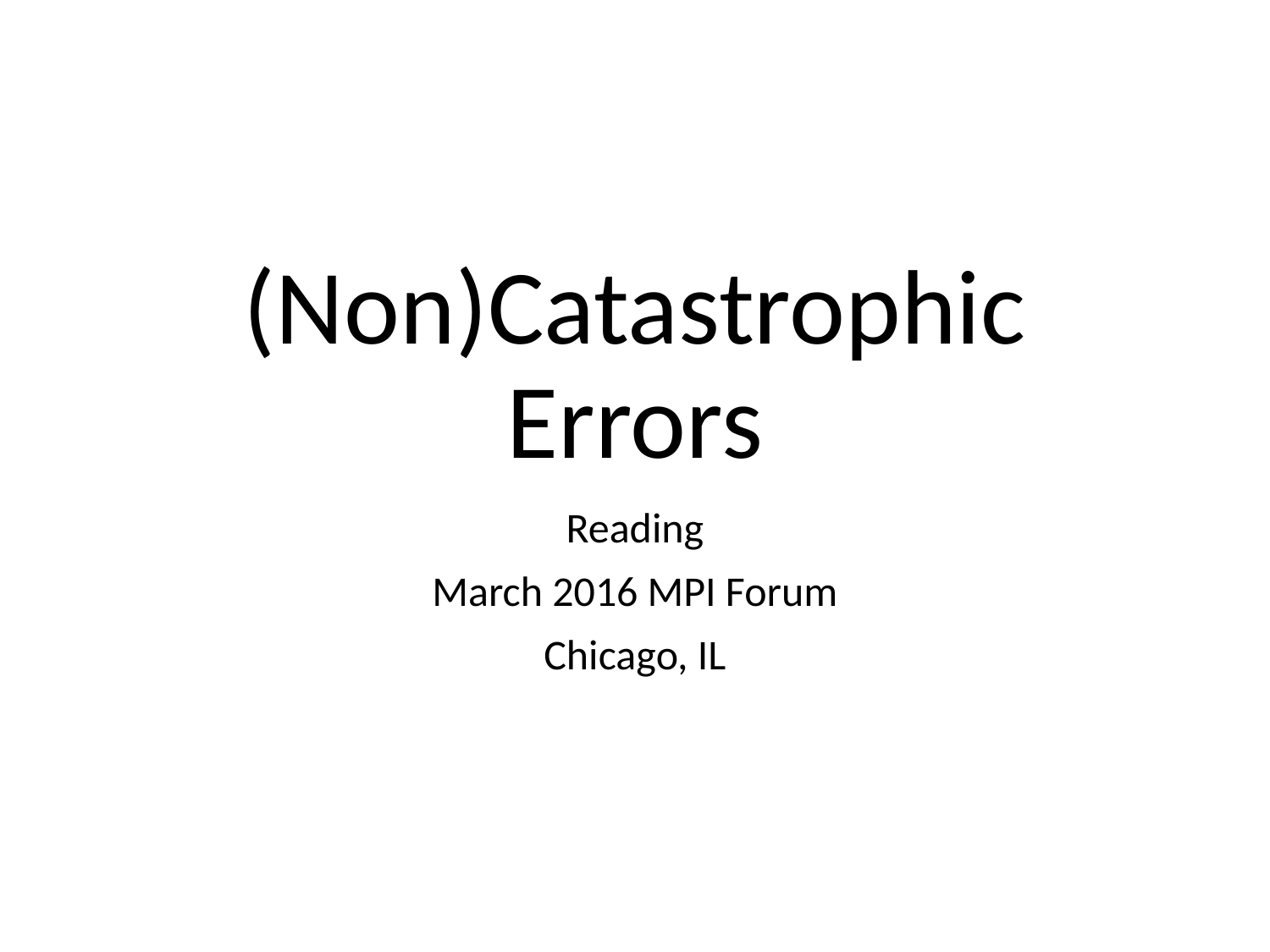

# (Non)Catastrophic Errors
Reading
March 2016 MPI Forum
Chicago, IL